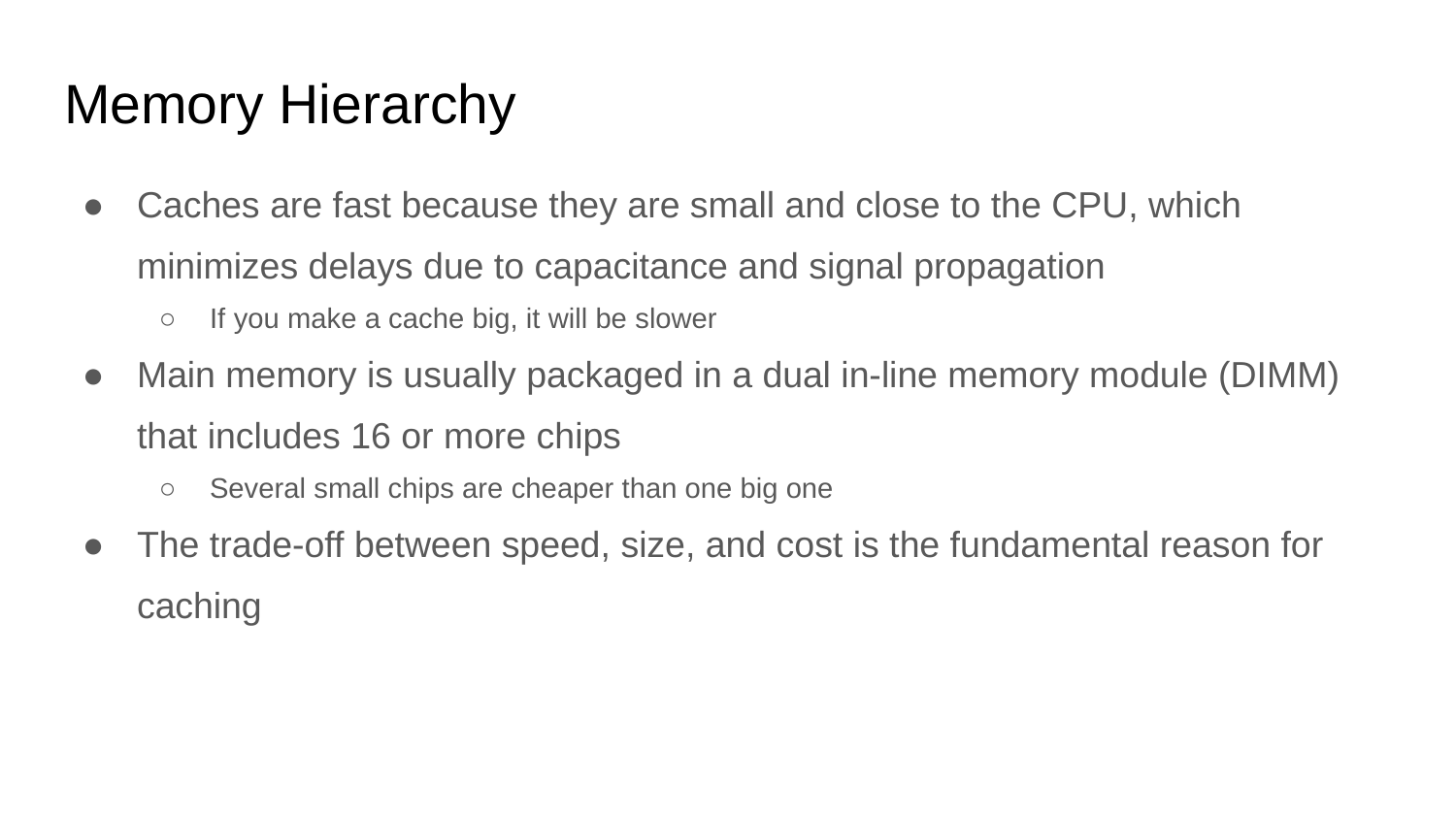

# Memory Hierarchy
Caches are fast because they are small and close to the CPU, which minimizes delays due to capacitance and signal propagation
If you make a cache big, it will be slower
Main memory is usually packaged in a dual in-line memory module (DIMM) that includes 16 or more chips
Several small chips are cheaper than one big one
The trade-off between speed, size, and cost is the fundamental reason for caching